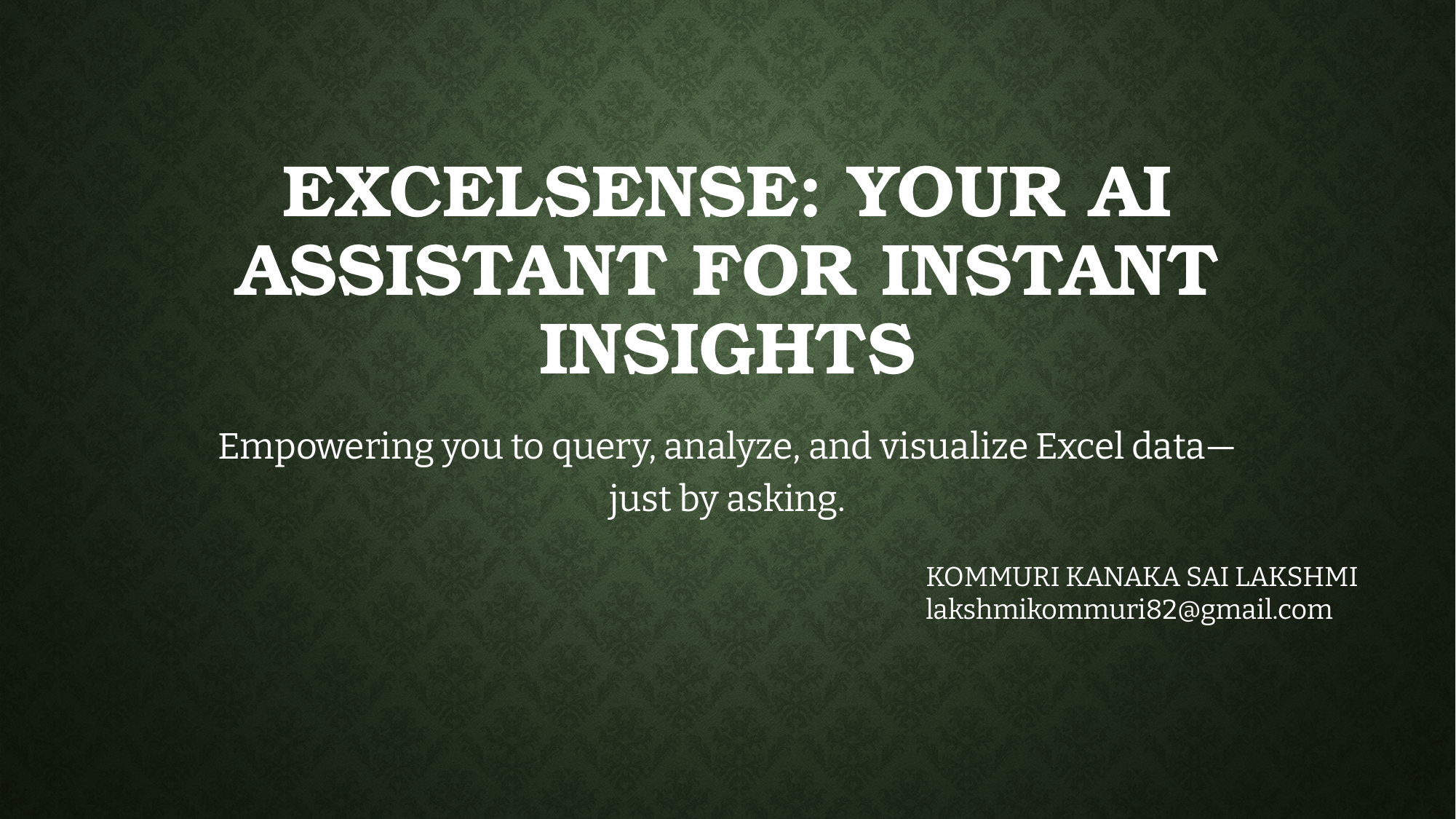

# ExcelSense: Your AI Assistant for Instant Insights
Empowering you to query, analyze, and visualize Excel data—just by asking.
KOMMURI KANAKA SAI LAKSHMI
lakshmikommuri82@gmail.com